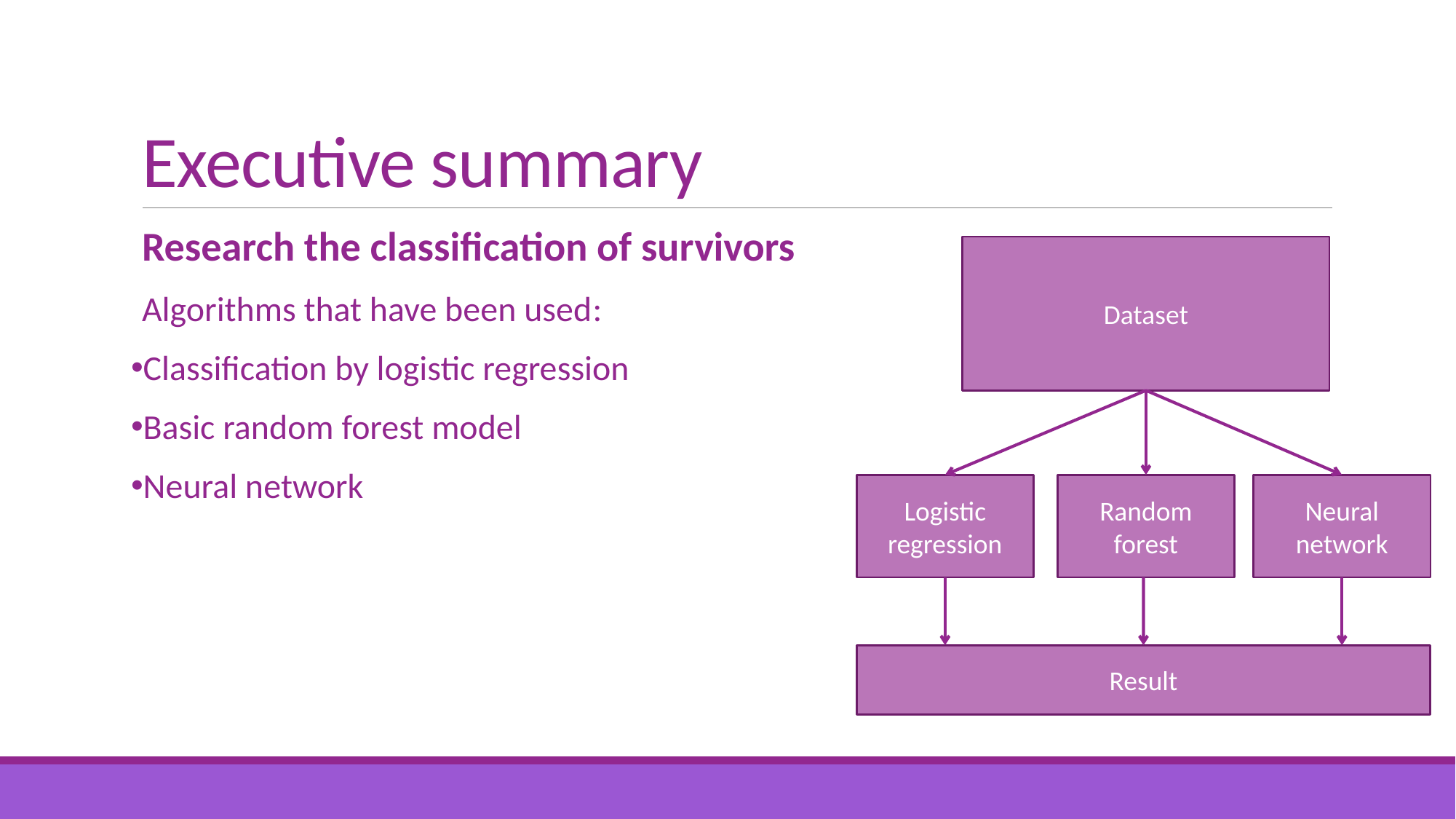

# Executive summary
Research the classification of survivors
Algorithms that have been used:
Classification by logistic regression
Basic random forest model
Neural network
Dataset
Logistic regression
Random forest
Neural network
Result